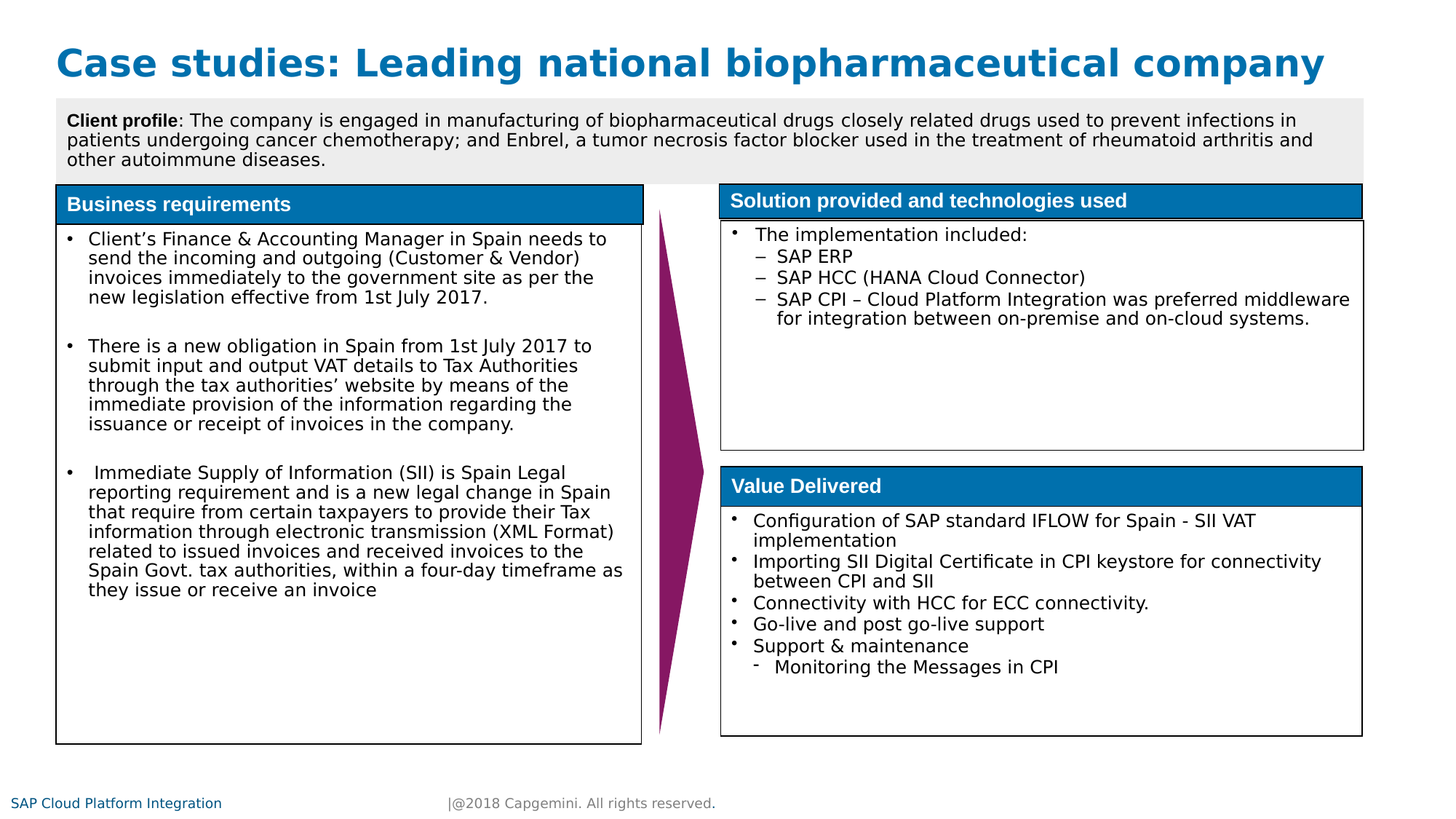

Case studies: Leading national biopharmaceutical company
Client profile: The company is engaged in manufacturing of biopharmaceutical drugs closely related drugs used to prevent infections in patients undergoing cancer chemotherapy; and Enbrel, a tumor necrosis factor blocker used in the treatment of rheumatoid arthritis and other autoimmune diseases.
Solution provided and technologies used
The implementation included:
SAP ERP
SAP HCC (HANA Cloud Connector)
SAP CPI – Cloud Platform Integration was preferred middleware for integration between on-premise and on-cloud systems.
Business requirements
Client’s Finance & Accounting Manager in Spain needs to send the incoming and outgoing (Customer & Vendor) invoices immediately to the government site as per the new legislation effective from 1st July 2017.

There is a new obligation in Spain from 1st July 2017 to submit input and output VAT details to Tax Authorities through the tax authorities’ website by means of the immediate provision of the information regarding the issuance or receipt of invoices in the company.

 Immediate Supply of Information (SII) is Spain Legal reporting requirement and is a new legal change in Spain that require from certain taxpayers to provide their Tax information through electronic transmission (XML Format) related to issued invoices and received invoices to the Spain Govt. tax authorities, within a four-day timeframe as they issue or receive an invoice

Value Delivered
Configuration of SAP standard IFLOW for Spain - SII VAT implementation
Importing SII Digital Certificate in CPI keystore for connectivity between CPI and SII
Connectivity with HCC for ECC connectivity.
Go-live and post go-live support
Support & maintenance
Monitoring the Messages in CPI
SAP Cloud Platform Integration			|@2018 Capgemini. All rights reserved.